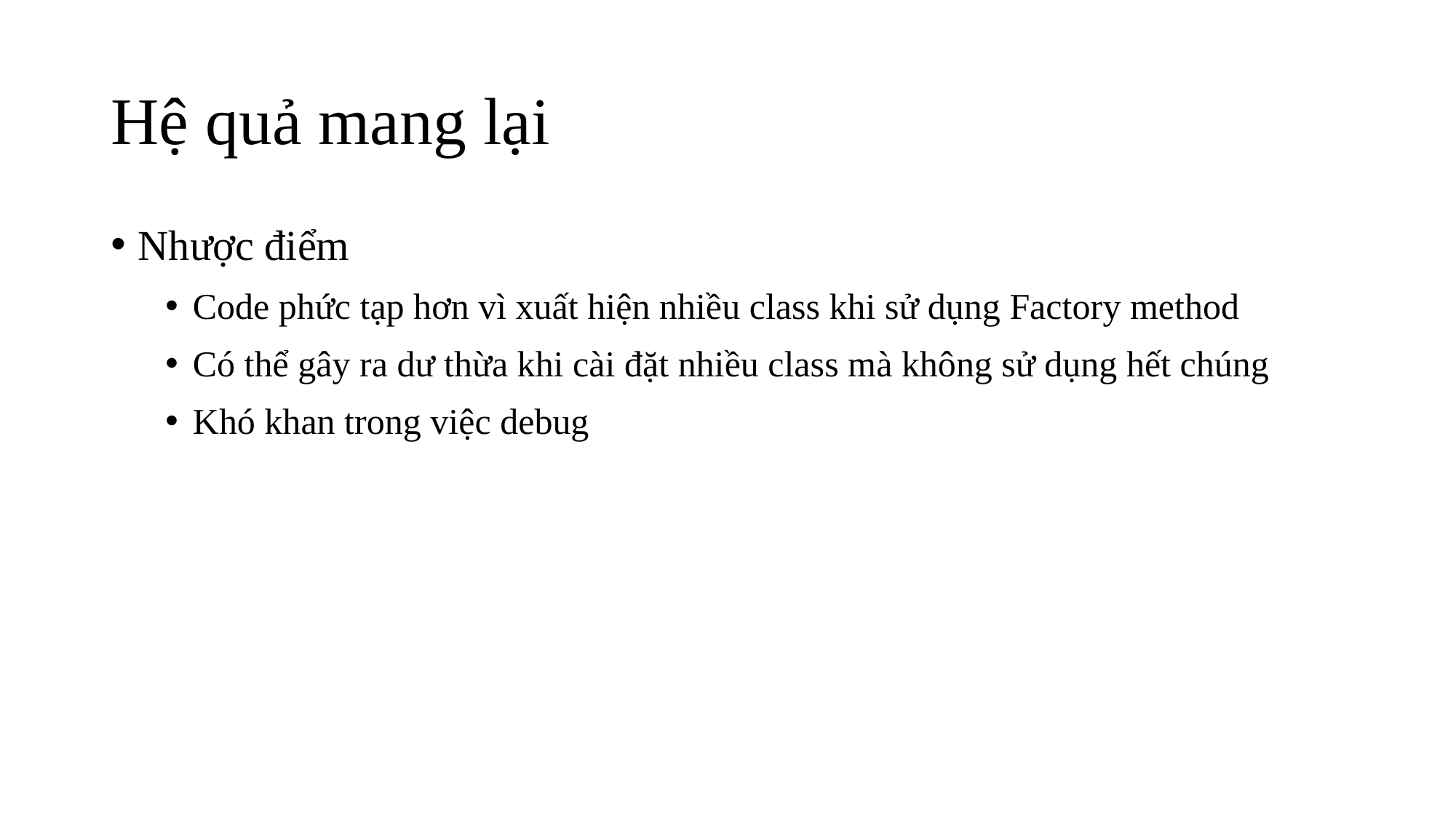

# Hệ quả mang lại
Nhược điểm
Code phức tạp hơn vì xuất hiện nhiều class khi sử dụng Factory method
Có thể gây ra dư thừa khi cài đặt nhiều class mà không sử dụng hết chúng
Khó khan trong việc debug